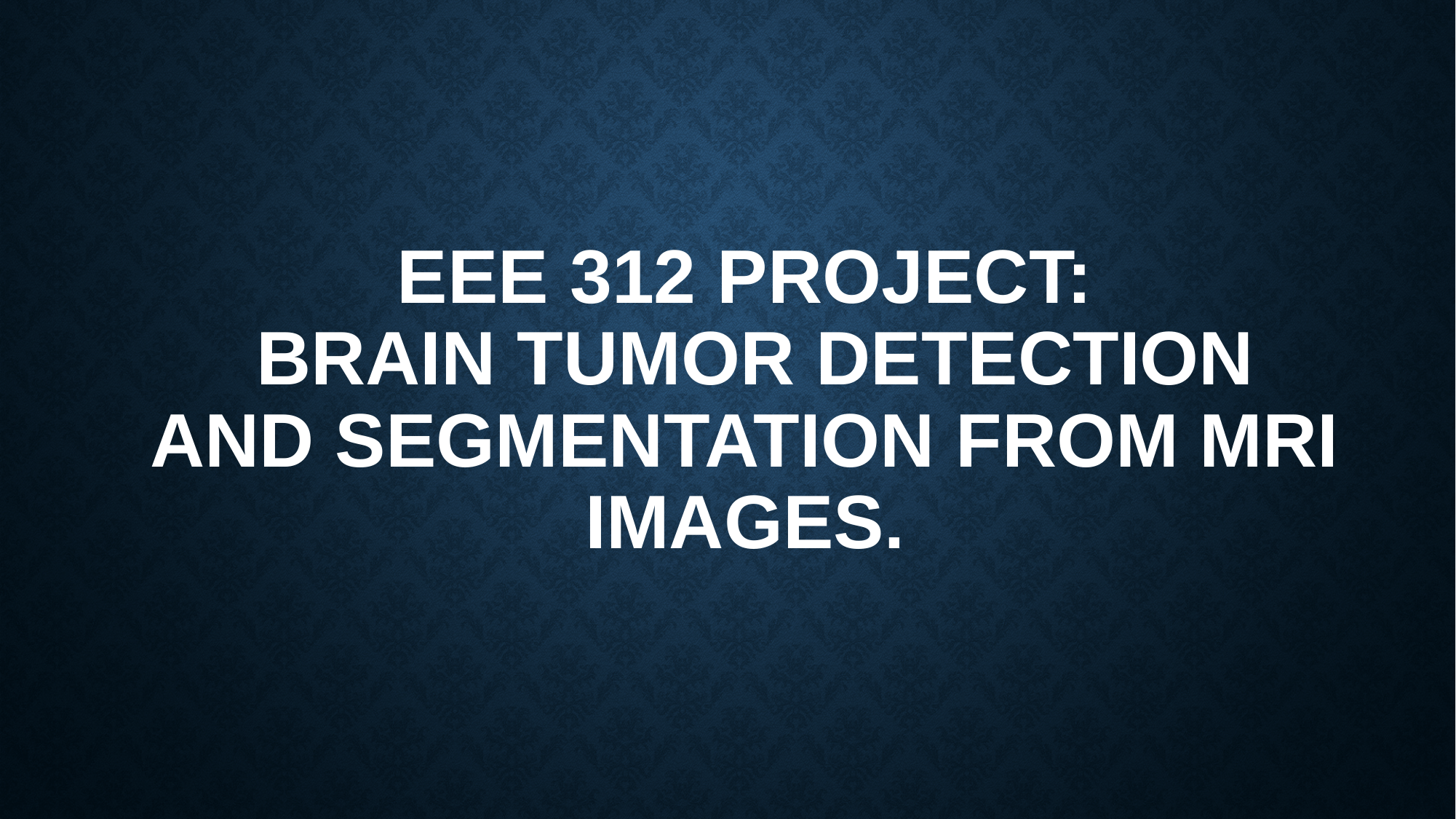

# EEE 312 Project: Brain Tumor Detection and Segmentation from MRI ImageS.